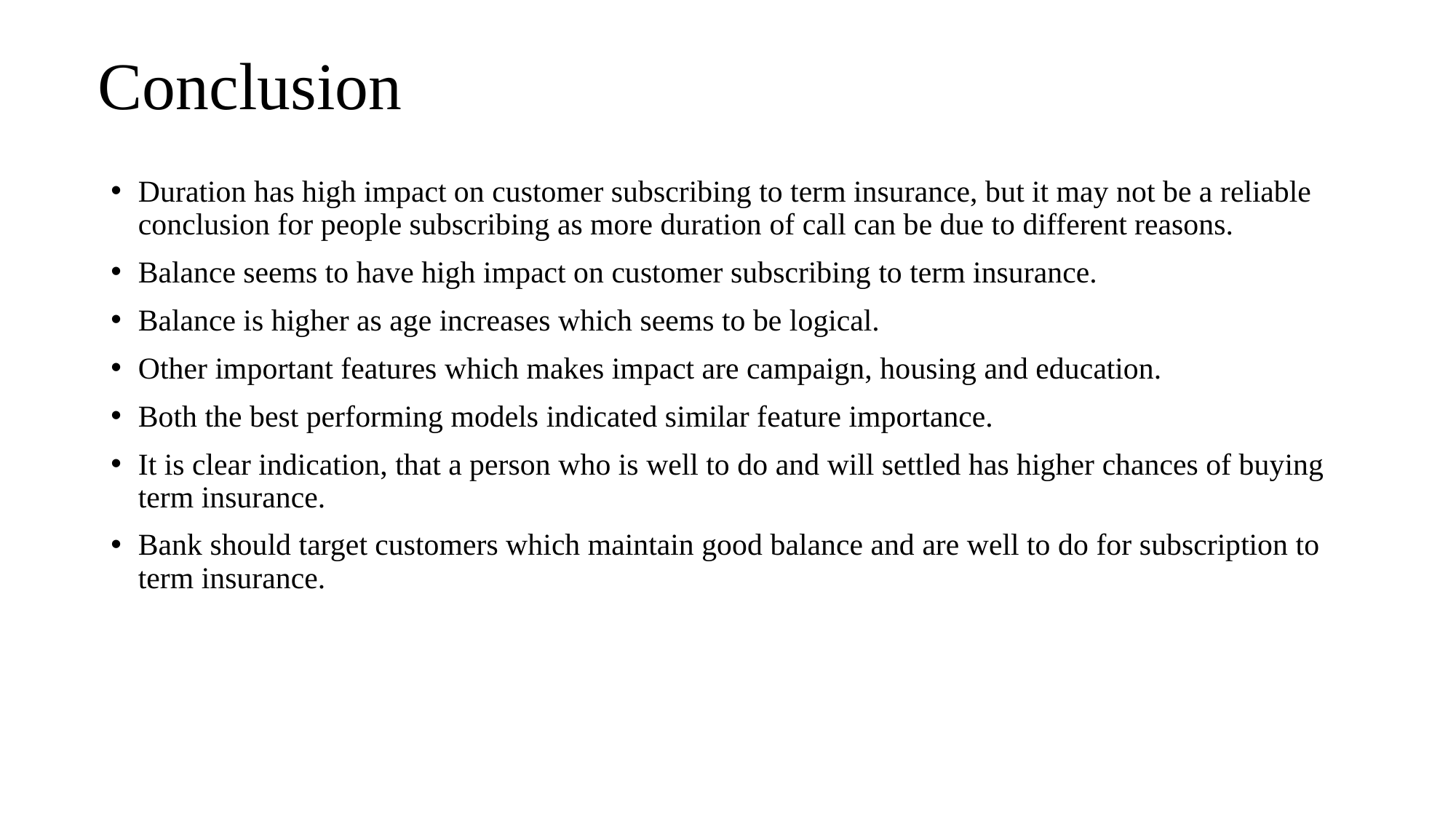

# Conclusion
Duration has high impact on customer subscribing to term insurance, but it may not be a reliable conclusion for people subscribing as more duration of call can be due to different reasons.
Balance seems to have high impact on customer subscribing to term insurance.
Balance is higher as age increases which seems to be logical.
Other important features which makes impact are campaign, housing and education.
Both the best performing models indicated similar feature importance.
It is clear indication, that a person who is well to do and will settled has higher chances of buying term insurance.
Bank should target customers which maintain good balance and are well to do for subscription to term insurance.